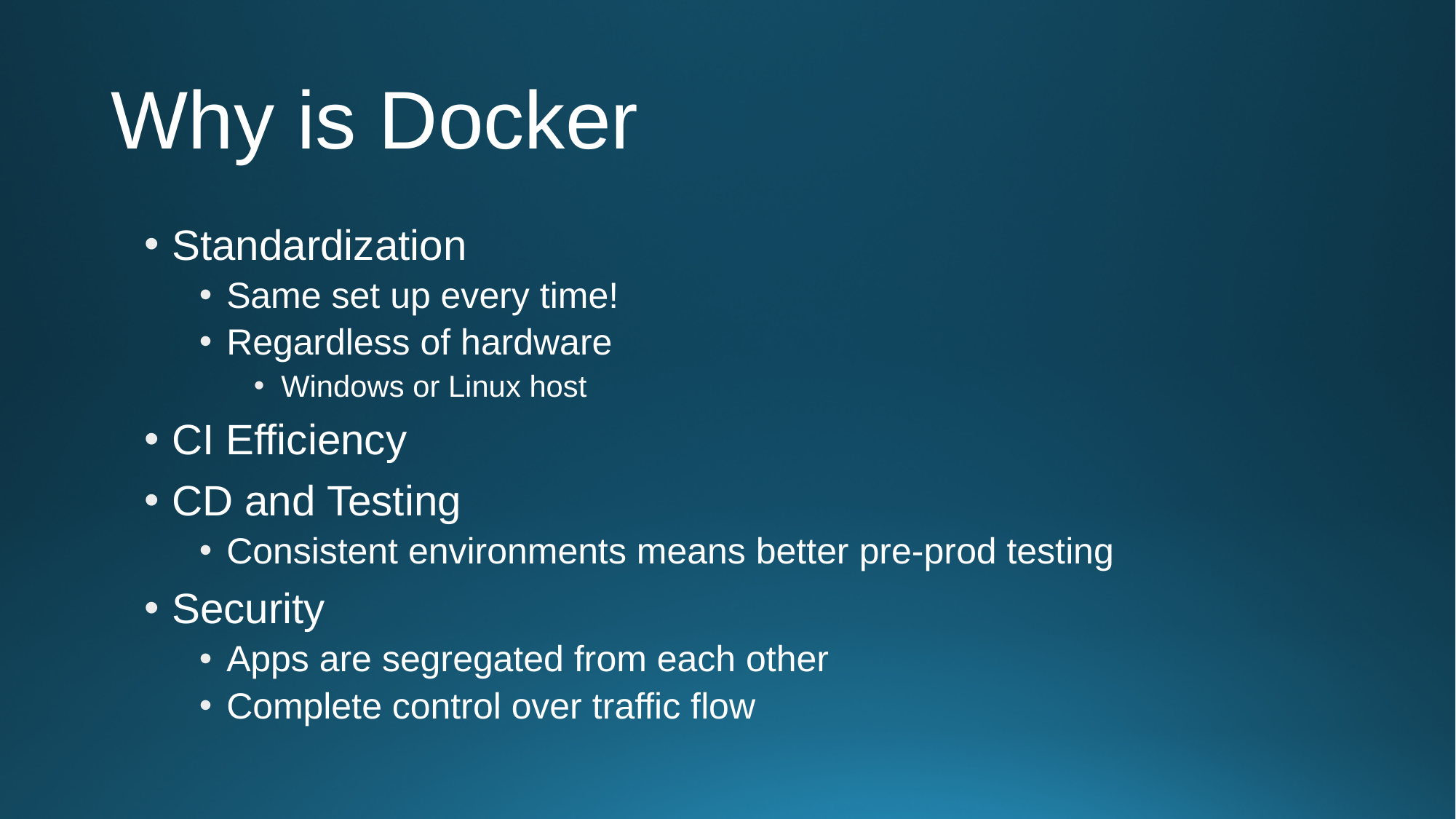

# Why is Docker
Standardization
Same set up every time!
Regardless of hardware
Windows or Linux host
CI Efficiency
CD and Testing
Consistent environments means better pre-prod testing
Security
Apps are segregated from each other
Complete control over traffic flow